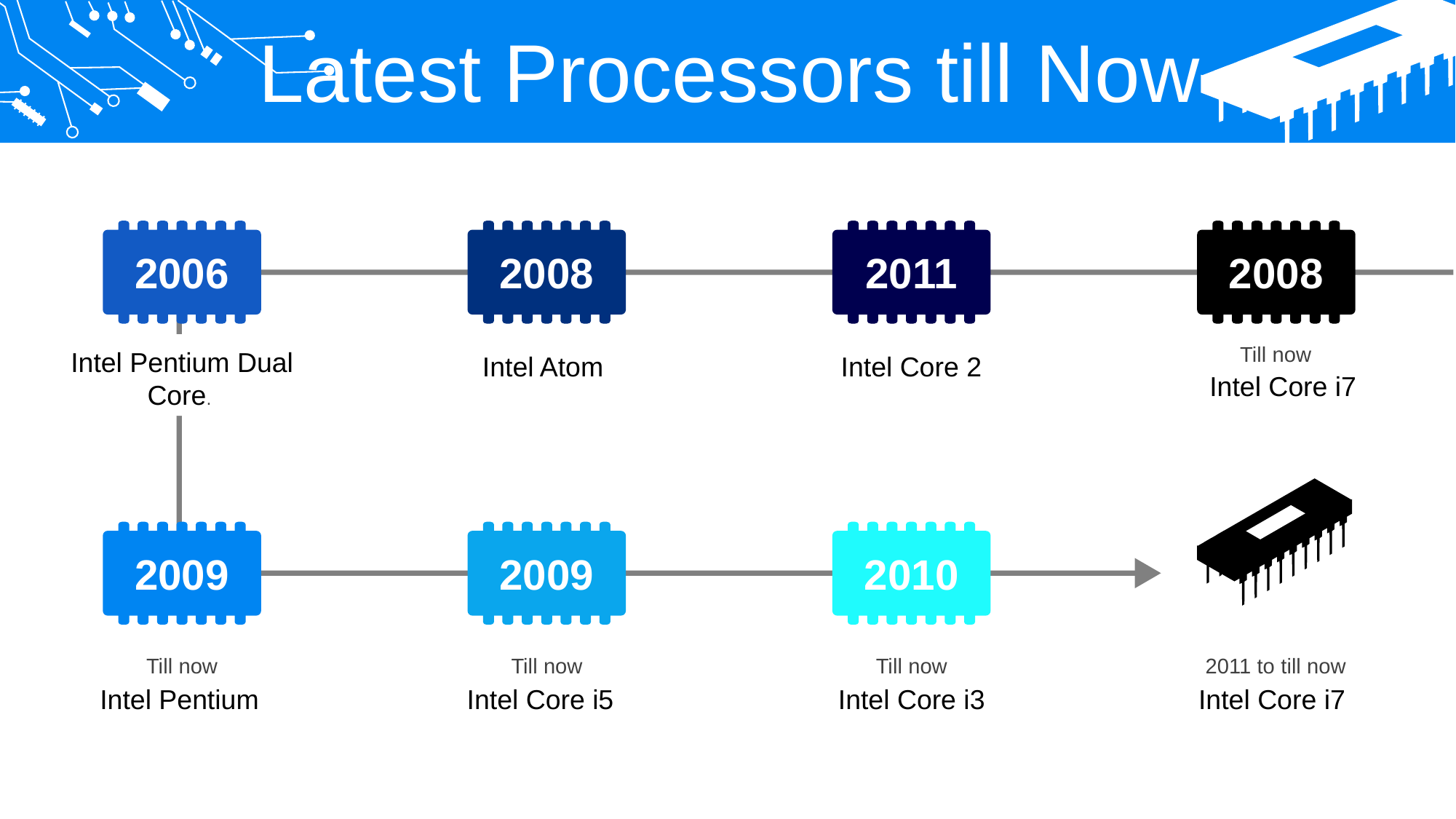

Latest Processors till Now

2006
2008
2011
2008

Intel Pentium Dual Core.
Till now
Intel Core i7
Intel Atom
Intel Core 2

2009
2009
2010
Till now
Intel Pentium
Till now
Intel Core i5
Till now
Intel Core i3
2011 to till now
Intel Core i7